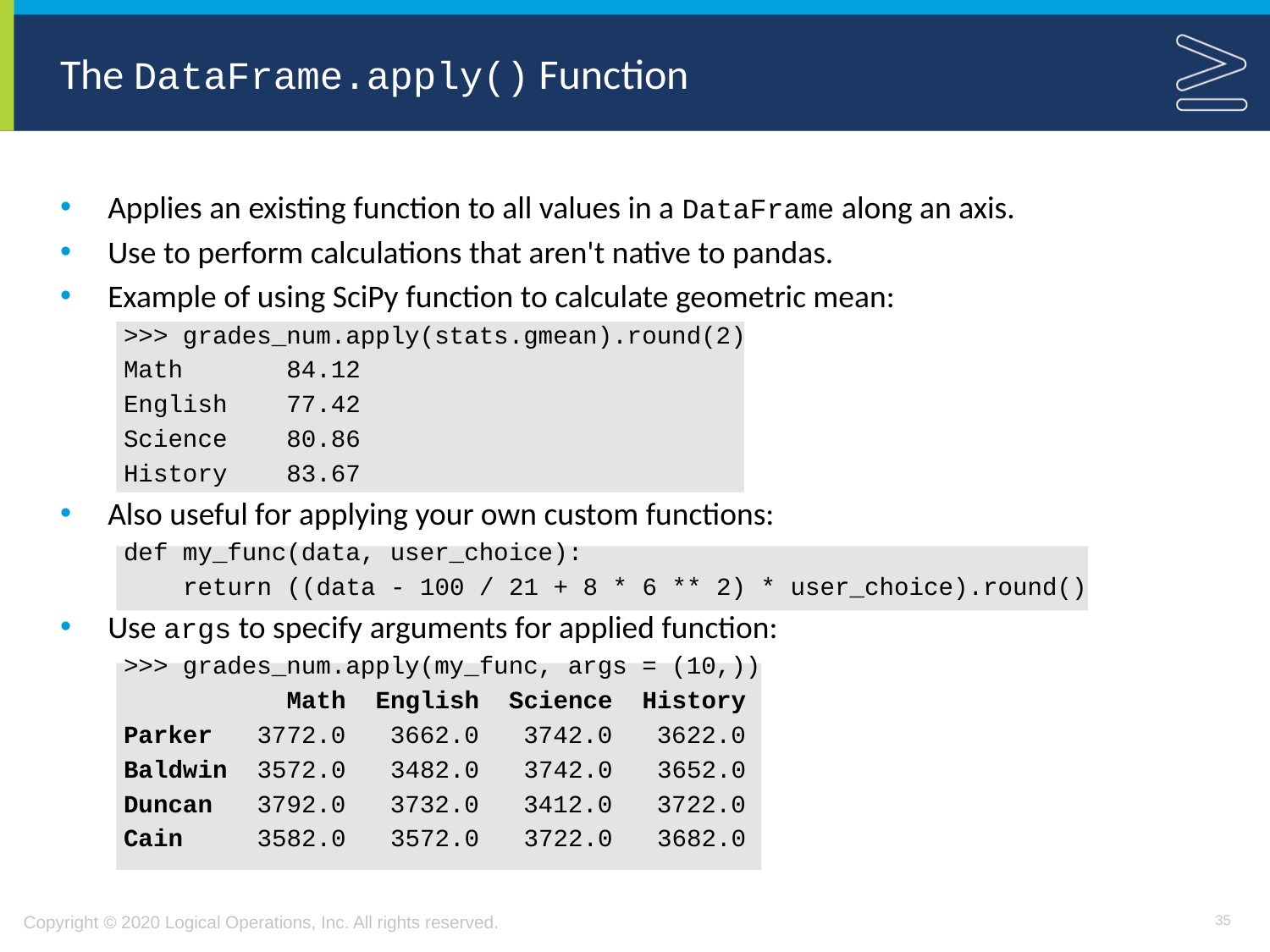

# The DataFrame.apply() Function
Applies an existing function to all values in a DataFrame along an axis.
Use to perform calculations that aren't native to pandas.
Example of using SciPy function to calculate geometric mean:
>>> grades_num.apply(stats.gmean).round(2)
Math       84.12
English    77.42
Science    80.86
History    83.67
Also useful for applying your own custom functions:
def my_func(data, user_choice):
    return ((data - 100 / 21 + 8 * 6 ** 2) * user_choice).round()
Use args to specify arguments for applied function:
>>> grades_num.apply(my_func, args = (10,))
           Math  English  Science  History
Parker   3772.0   3662.0   3742.0   3622.0
Baldwin  3572.0   3482.0   3742.0   3652.0
Duncan   3792.0   3732.0   3412.0   3722.0
Cain     3582.0   3572.0   3722.0   3682.0

35